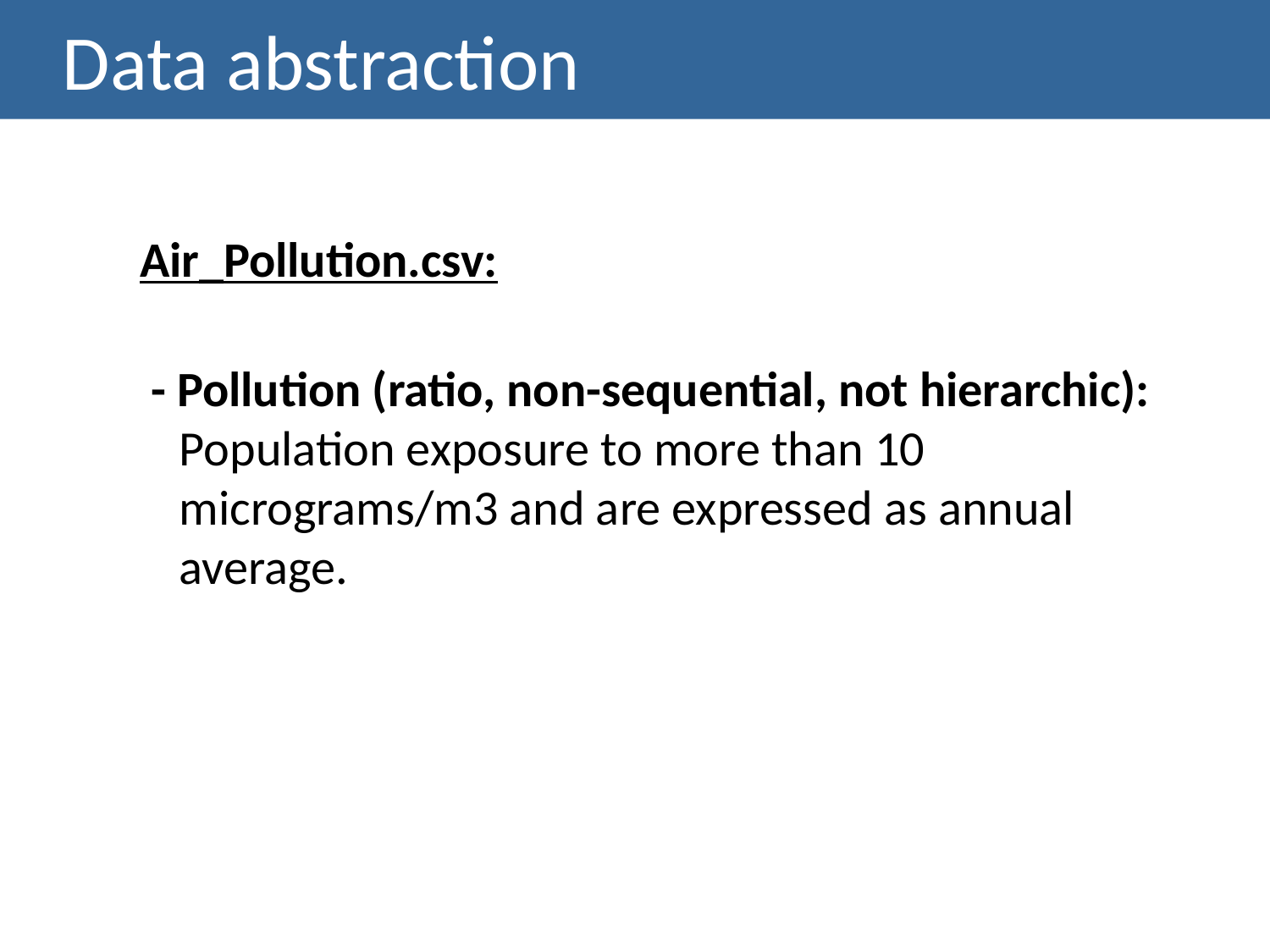

# Data abstraction

Air_Pollution.csv:
 - Pollution (ratio, non-sequential, not hierarchic): Population exposure to more than 10 micrograms/m3 and are expressed as annual average.